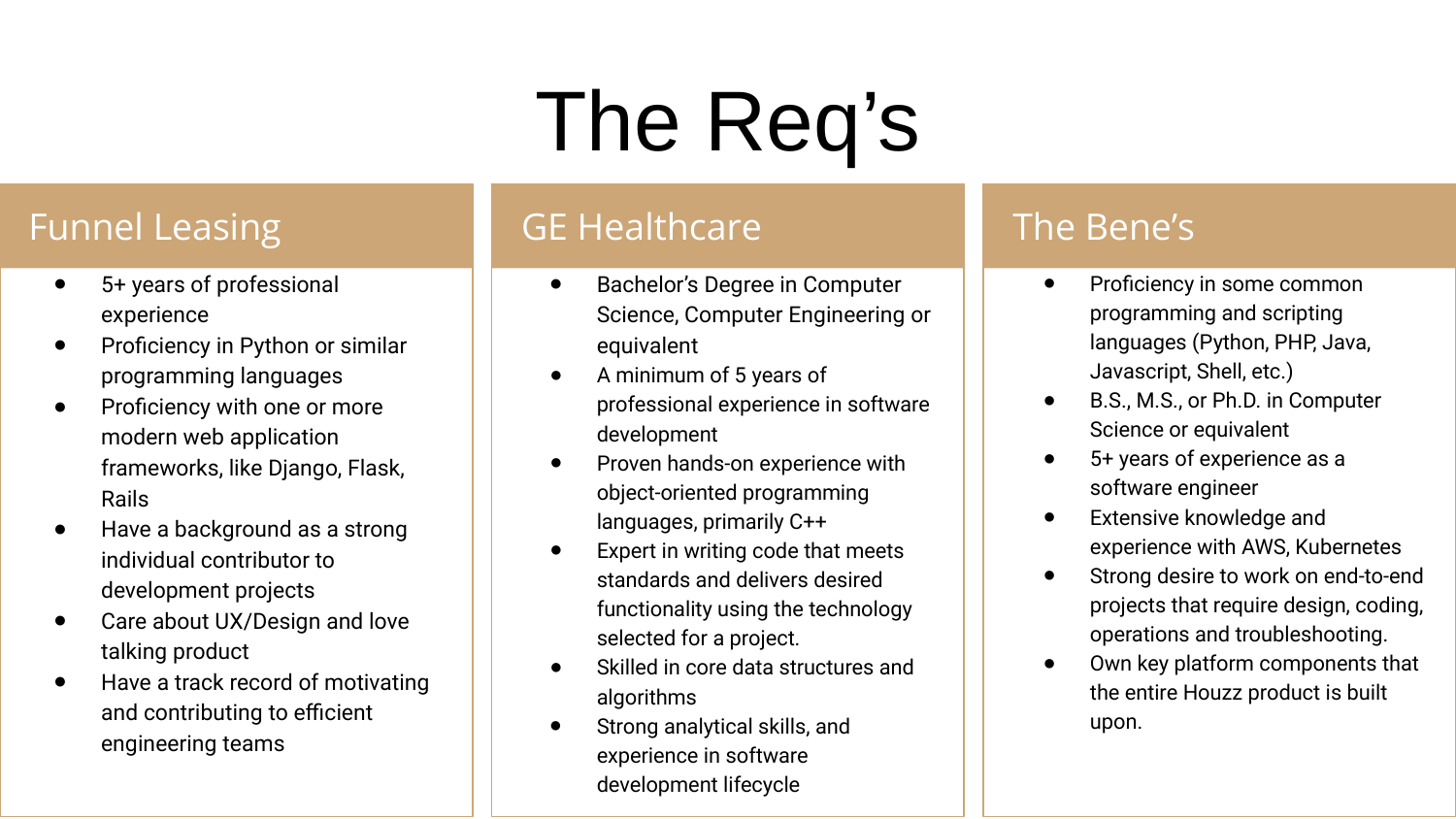

# The Req’s
Funnel Leasing
GE Healthcare
The Bene’s

Bachelor’s Degree in Computer Science, Computer Engineering or equivalent
A minimum of 5 years of professional experience in software development
Proven hands-on experience with object-oriented programming languages, primarily C++
Expert in writing code that meets standards and delivers desired functionality using the technology selected for a project.
Skilled in core data structures and algorithms
Strong analytical skills, and experience in software development lifecycle
Proficiency in some common programming and scripting languages (Python, PHP, Java, Javascript, Shell, etc.)
B.S., M.S., or Ph.D. in Computer Science or equivalent
5+ years of experience as a software engineer
Extensive knowledge and experience with AWS, Kubernetes
Strong desire to work on end-to-end projects that require design, coding, operations and troubleshooting.
Own key platform components that the entire Houzz product is built upon.
5+ years of professional experience
Proficiency in Python or similar programming languages
Proficiency with one or more modern web application frameworks, like Django, Flask, Rails
Have a background as a strong individual contributor to development projects
Care about UX/Design and love talking product
Have a track record of motivating and contributing to efficient engineering teams